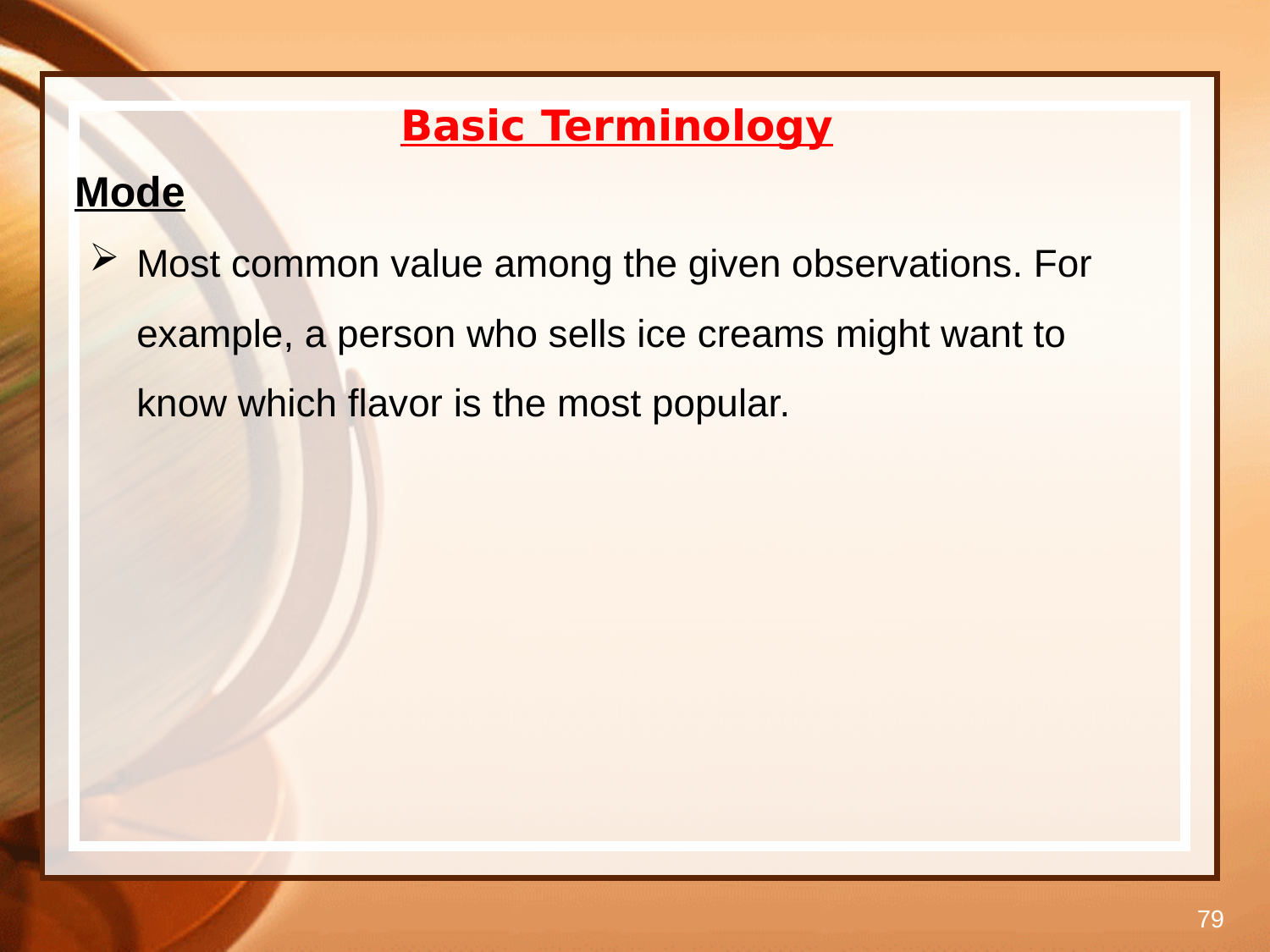

Basic Terminology
Mode
Most common value among the given observations. For example, a person who sells ice creams might want to know which flavor is the most popular.
79